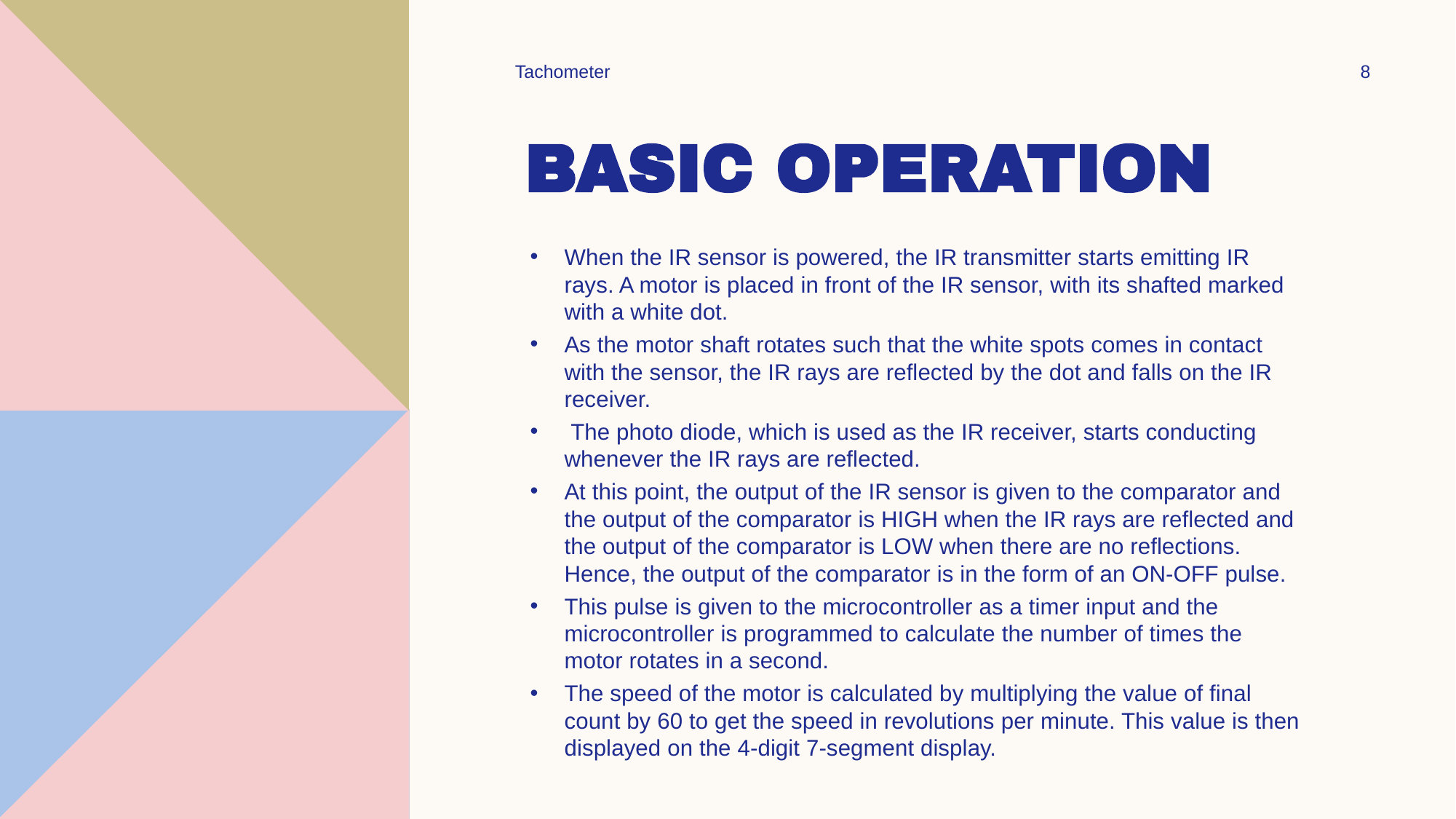

Tachometer
8
# Basic operation
When the IR sensor is powered, the IR transmitter starts emitting IR rays. A motor is placed in front of the IR sensor, with its shafted marked with a white dot.
As the motor shaft rotates such that the white spots comes in contact with the sensor, the IR rays are reflected by the dot and falls on the IR receiver.
 The photo diode, which is used as the IR receiver, starts conducting whenever the IR rays are reflected.
At this point, the output of the IR sensor is given to the comparator and the output of the comparator is HIGH when the IR rays are reflected and the output of the comparator is LOW when there are no reflections. Hence, the output of the comparator is in the form of an ON-OFF pulse.
This pulse is given to the microcontroller as a timer input and the microcontroller is programmed to calculate the number of times the motor rotates in a second.
The speed of the motor is calculated by multiplying the value of final count by 60 to get the speed in revolutions per minute. This value is then displayed on the 4-digit 7-segment display.